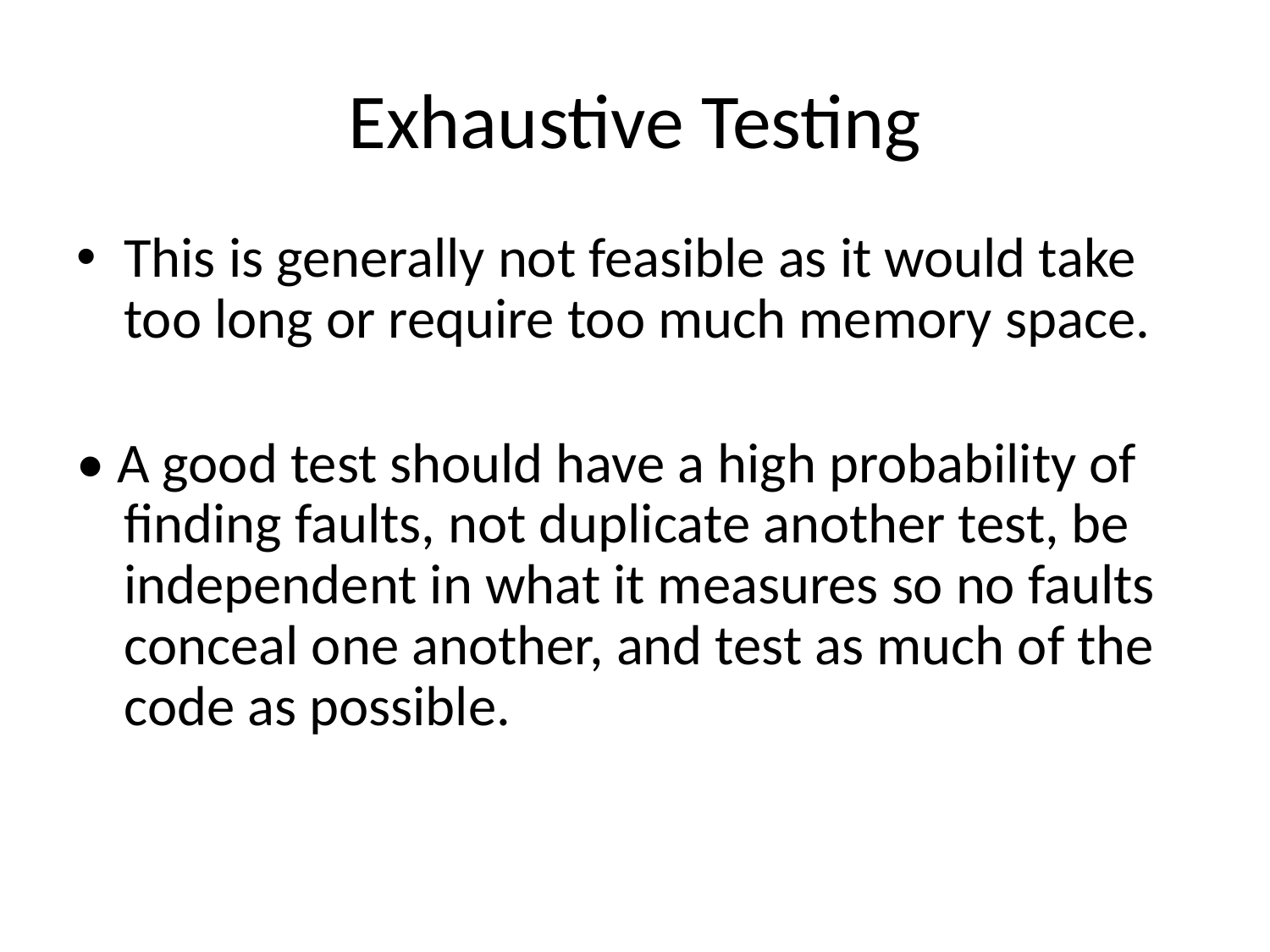

# Exhaustive Testing
This is generally not feasible as it would take too long or require too much memory space.

• A good test should have a high probability of finding faults, not duplicate another test, be independent in what it measures so no faults conceal one another, and test as much of the code as possible.